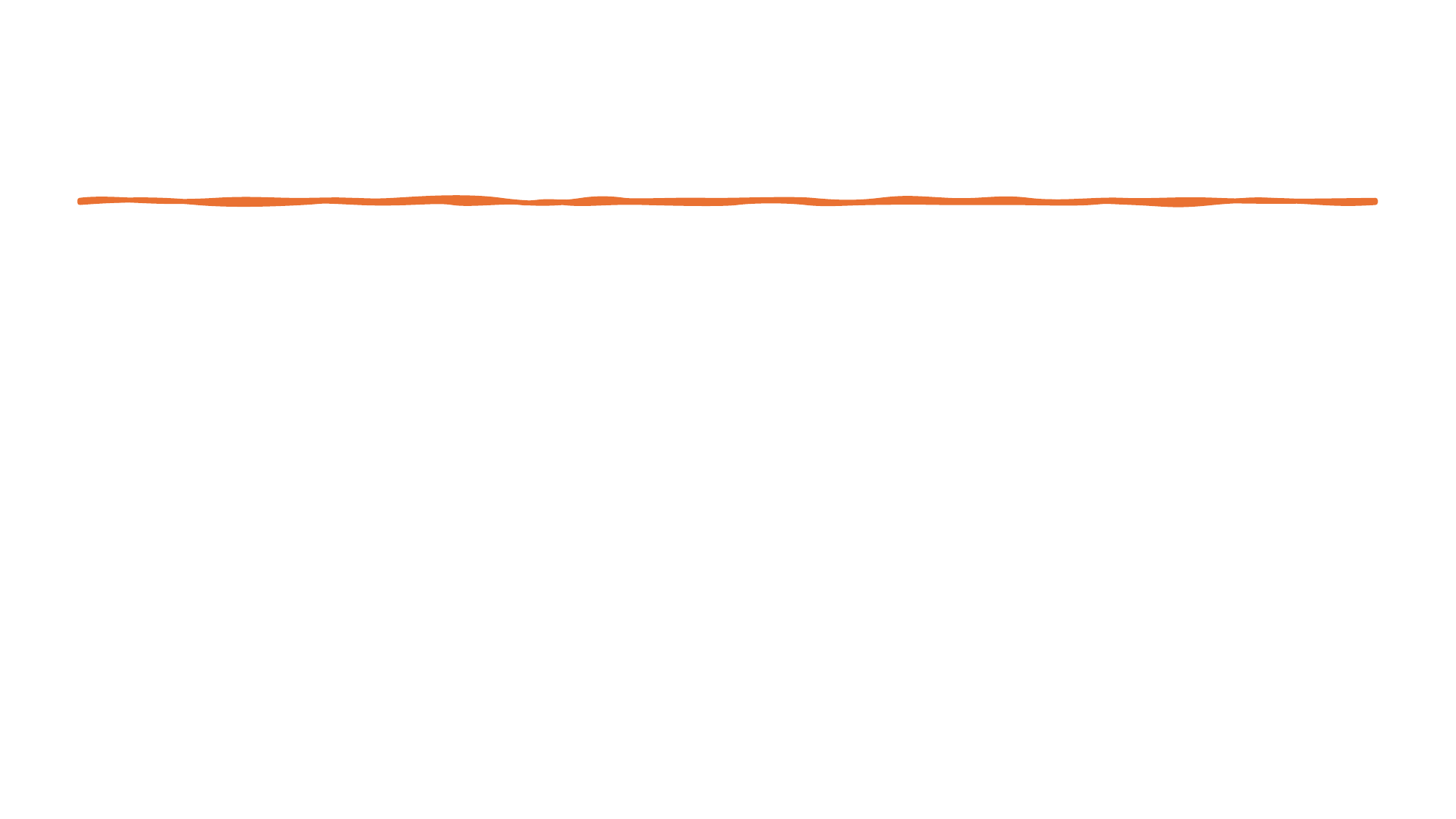

Problem Statement

In the Indian Premier League (IPL), predicting the match outcome based on pre-match factors like team composition, toss result, and venue is complex. Traditional methods rely heavily on human intuition, which lacks analytical accuracy and consistency. A data-driven approach can help predict outcomes more reliably.
#